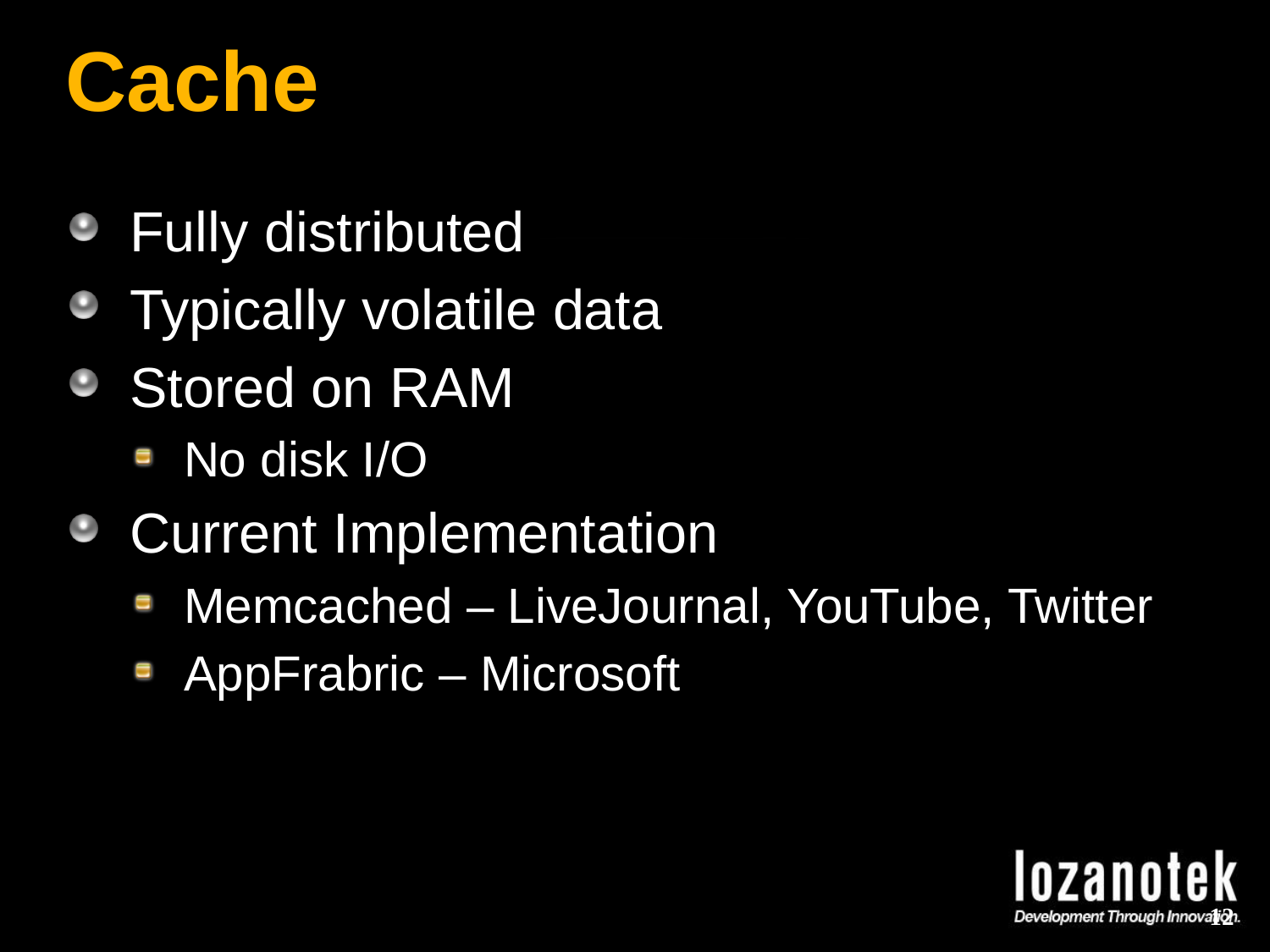

# Cache
Fully distributed
Typically volatile data
Stored on RAM
No disk I/O
Current Implementation
Memcached – LiveJournal, YouTube, Twitter
AppFrabric – Microsoft

12